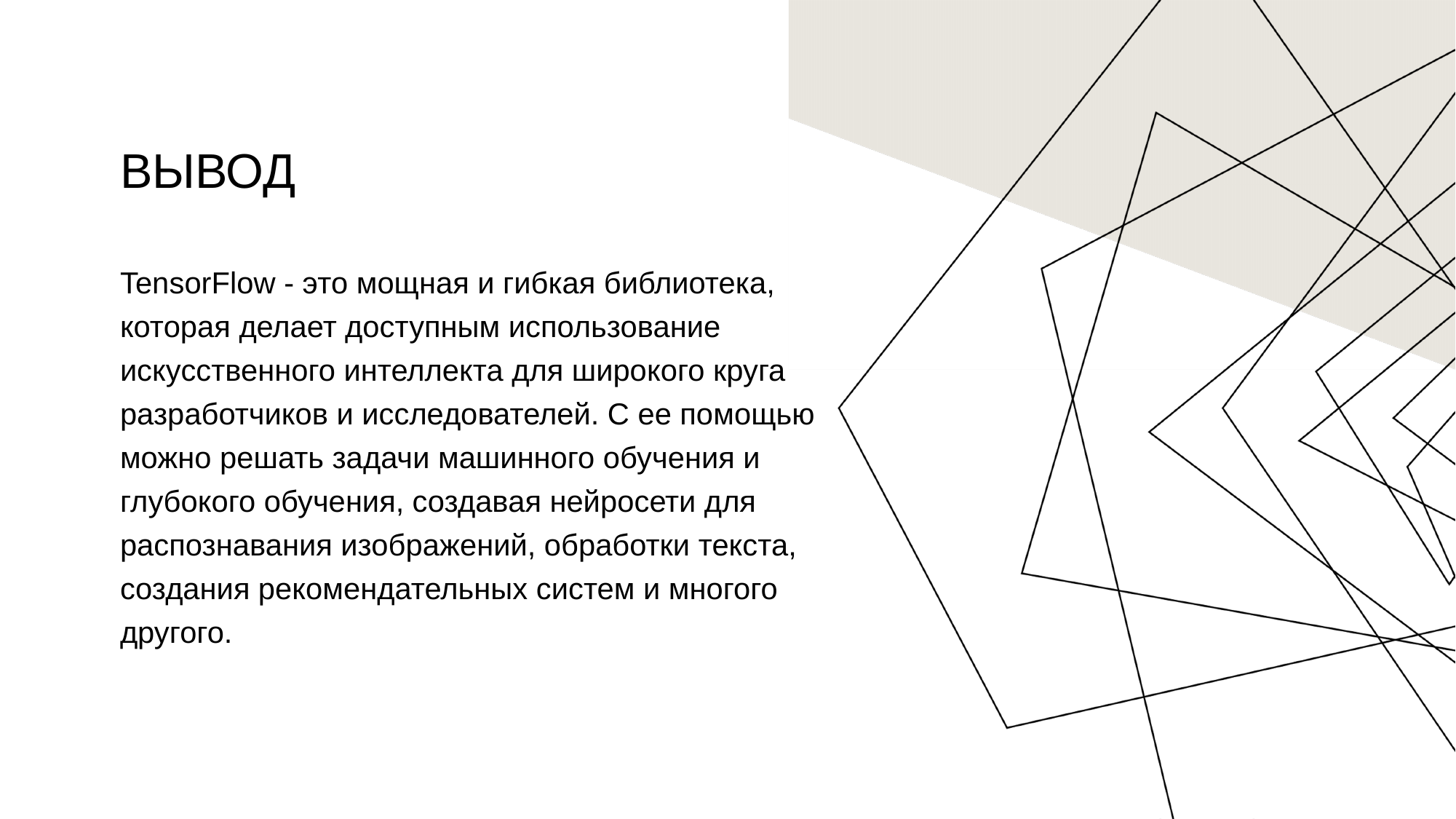

# Вывод
TensorFlow - это мощная и гибкая библиотека, которая делает доступным использование искусственного интеллекта для широкого круга разработчиков и исследователей. С ее помощью можно решать задачи машинного обучения и глубокого обучения, создавая нейросети для распознавания изображений, обработки текста, создания рекомендательных систем и многого другого.